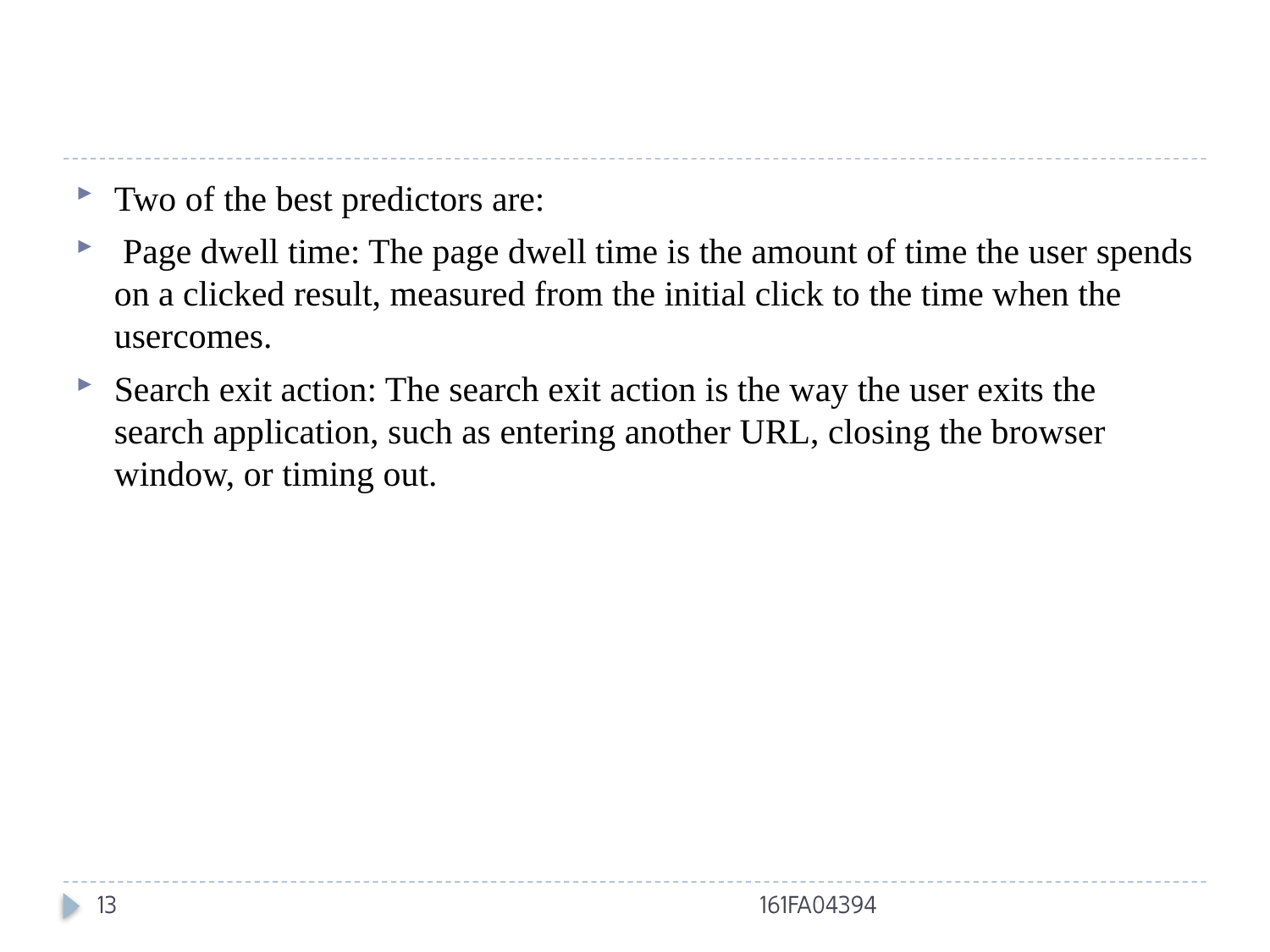

#
Two of the best predictors are:
 Page dwell time: The page dwell time is the amount of time the user spends on a clicked result, measured from the initial click to the time when the usercomes.
Search exit action: The search exit action is the way the user exits the search application, such as entering another URL, closing the browser window, or timing out.
13
161FA04394